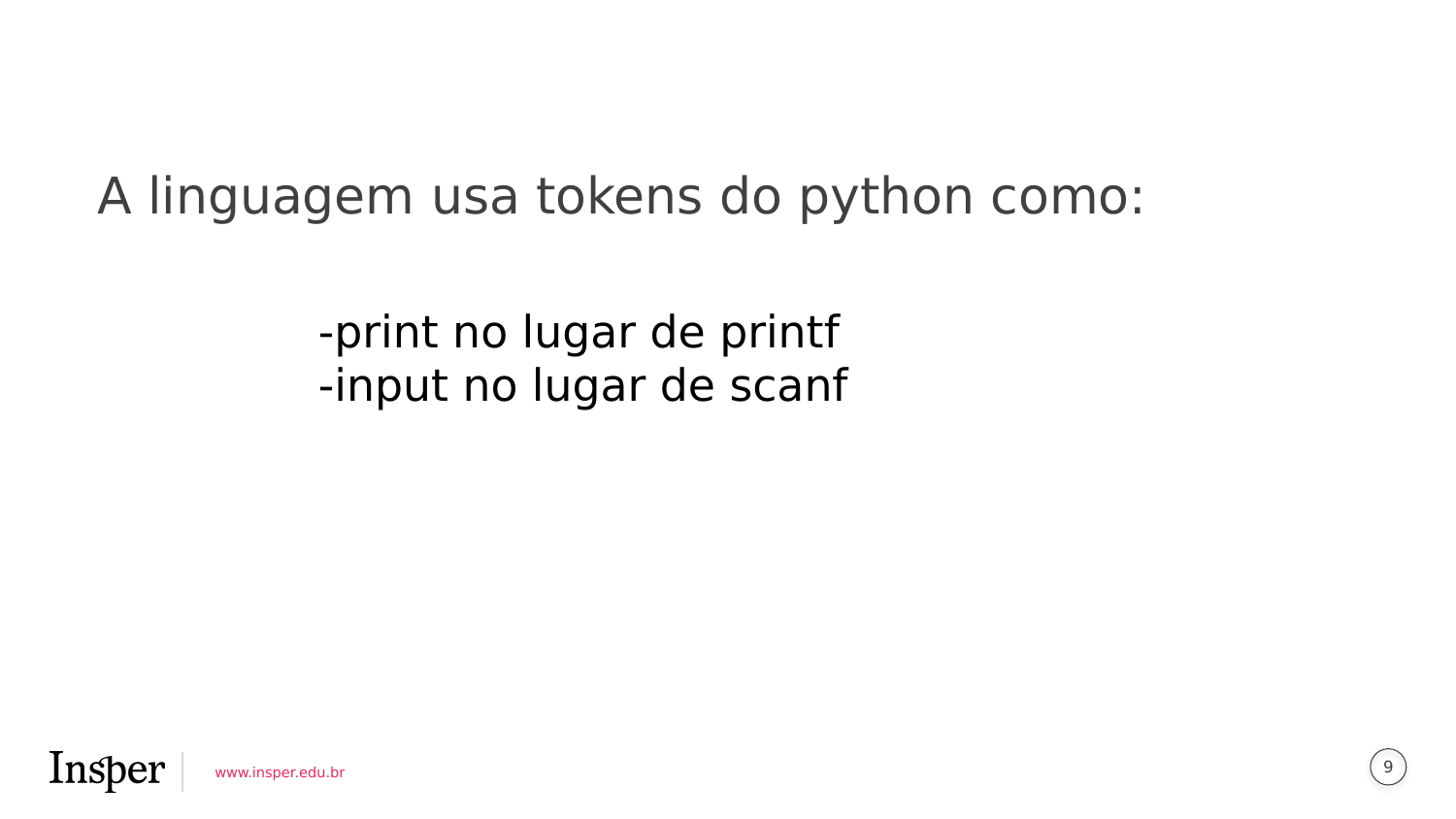

A linguagem usa tokens do python como:
-print no lugar de printf
-input no lugar de scanf